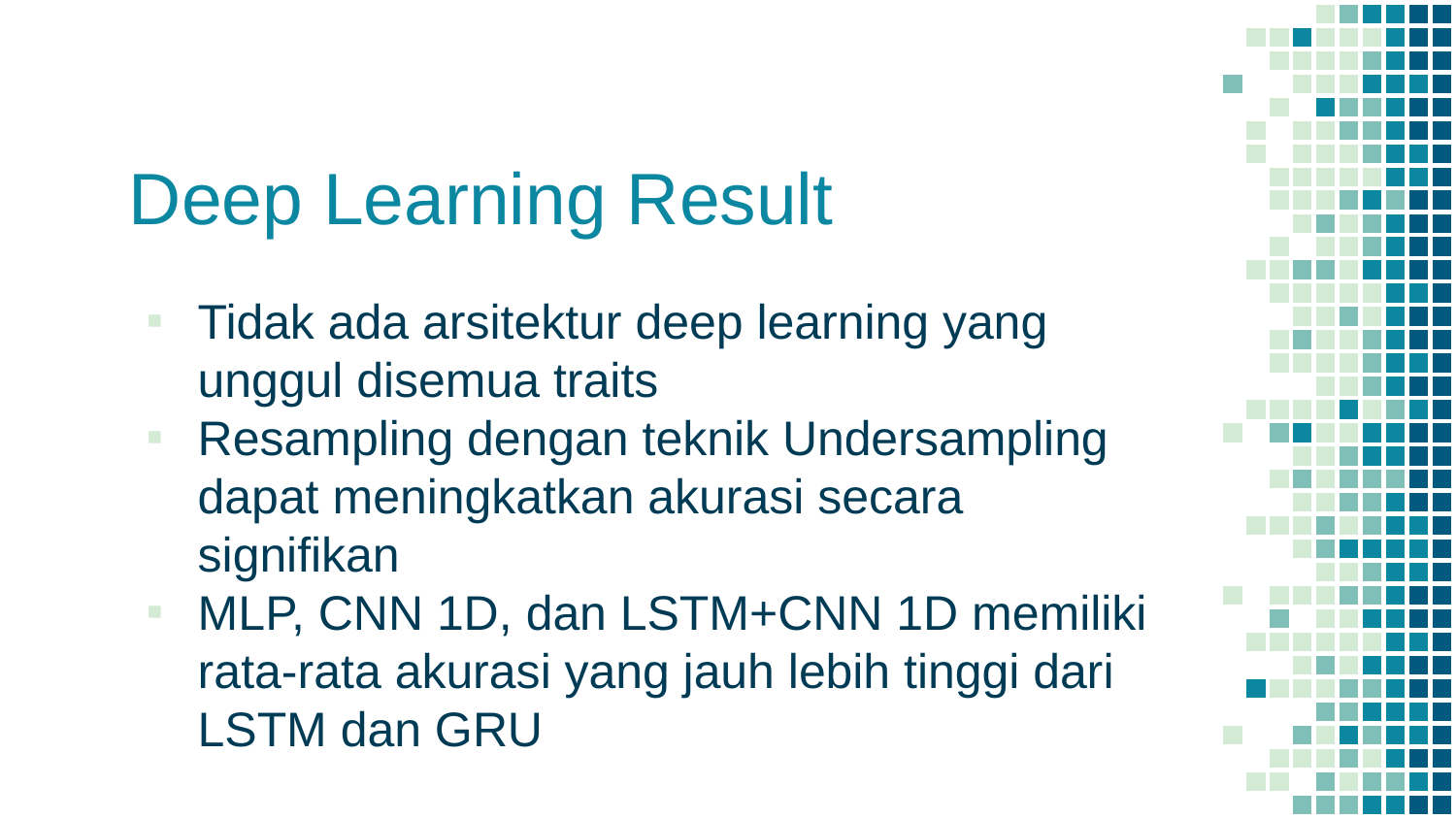

# Deep Learning Result
Tidak ada arsitektur deep learning yang unggul disemua traits
Resampling dengan teknik Undersampling dapat meningkatkan akurasi secara signifikan
MLP, CNN 1D, dan LSTM+CNN 1D memiliki rata-rata akurasi yang jauh lebih tinggi dari LSTM dan GRU